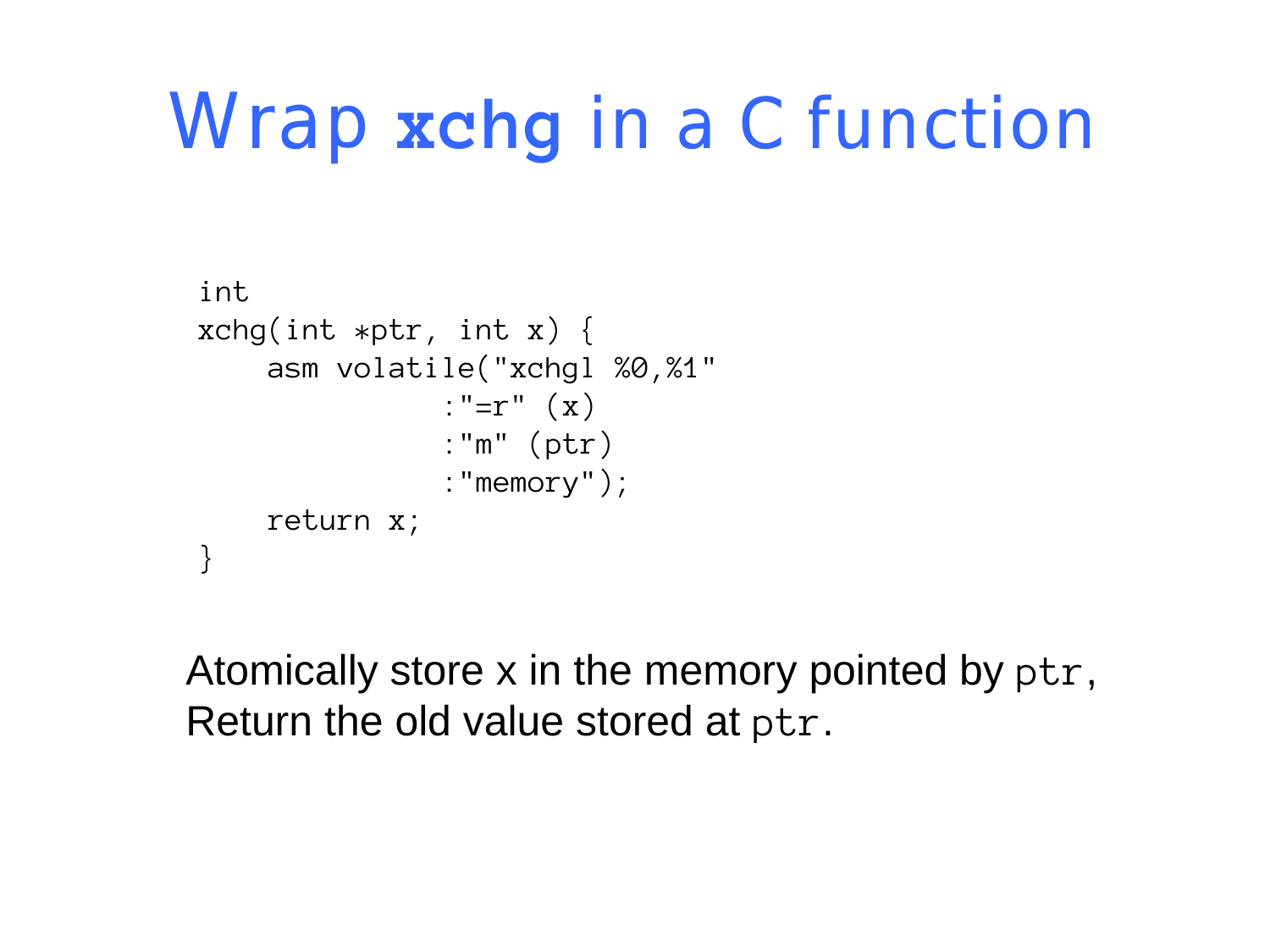

# Wrap xchg in a C function
int
xchg(int *ptr, int x) {
    asm volatile("xchgl %0,%1"
              :"=r" (x)
              :"m" (ptr)
              :"memory");
    return x;
}
Atomically store x in the memory pointed by ptr,
Return the old value stored at ptr.